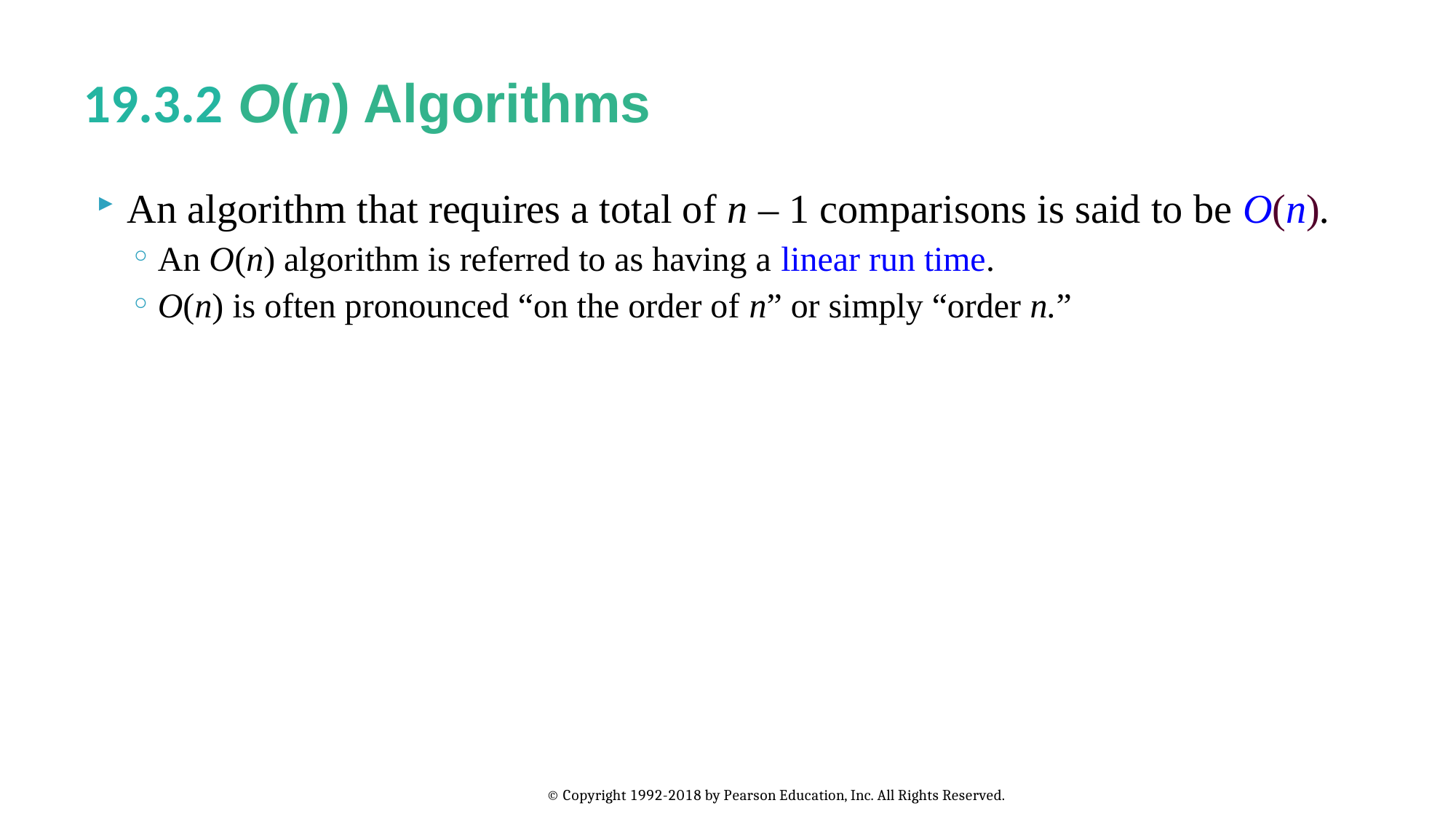

# 19.3.2 O(n) Algorithms
An algorithm that requires a total of n – 1 comparisons is said to be O(n).
An O(n) algorithm is referred to as having a linear run time.
O(n) is often pronounced “on the order of n” or simply “order n.”
© Copyright 1992-2018 by Pearson Education, Inc. All Rights Reserved.